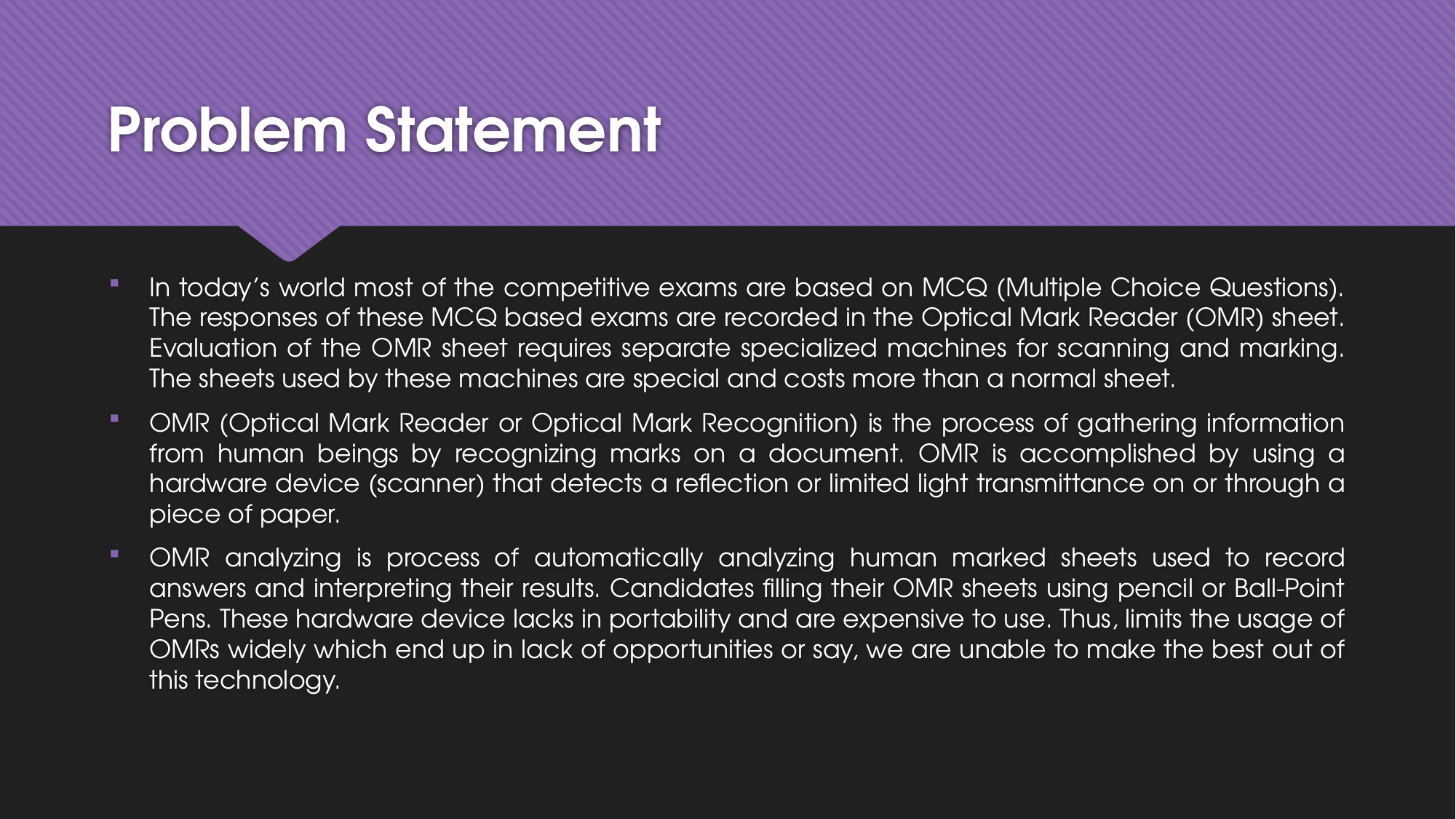

# Problem Statement
In today’s world most of the competitive exams are based on MCQ (Multiple Choice Questions). The responses of these MCQ based exams are recorded in the Optical Mark Reader (OMR) sheet. Evaluation of the OMR sheet requires separate specialized machines for scanning and marking. The sheets used by these machines are special and costs more than a normal sheet.
OMR (Optical Mark Reader or Optical Mark Recognition) is the process of gathering information from human beings by recognizing marks on a document. OMR is accomplished by using a hardware device (scanner) that detects a reflection or limited light transmittance on or through a piece of paper.
OMR analyzing is process of automatically analyzing human marked sheets used to record answers and interpreting their results. Candidates filling their OMR sheets using pencil or Ball-Point Pens. These hardware device lacks in portability and are expensive to use. Thus, limits the usage of OMRs widely which end up in lack of opportunities or say, we are unable to make the best out of this technology.